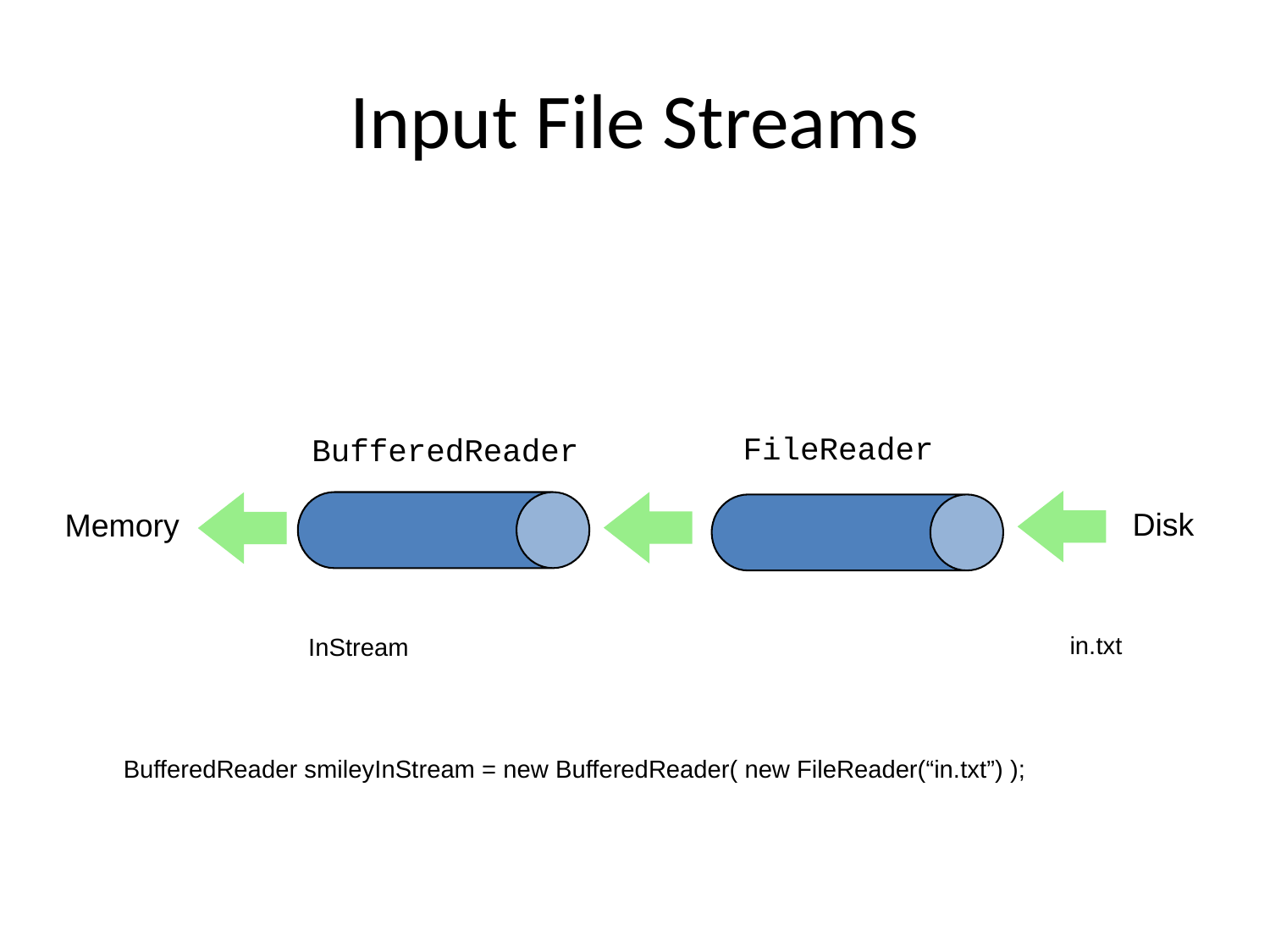

# Input File Streams

FileReader
BufferedReader

Disk
Memory
in.txt
InStream
BufferedReader smileyInStream = new BufferedReader( new FileReader(“in.txt”) );